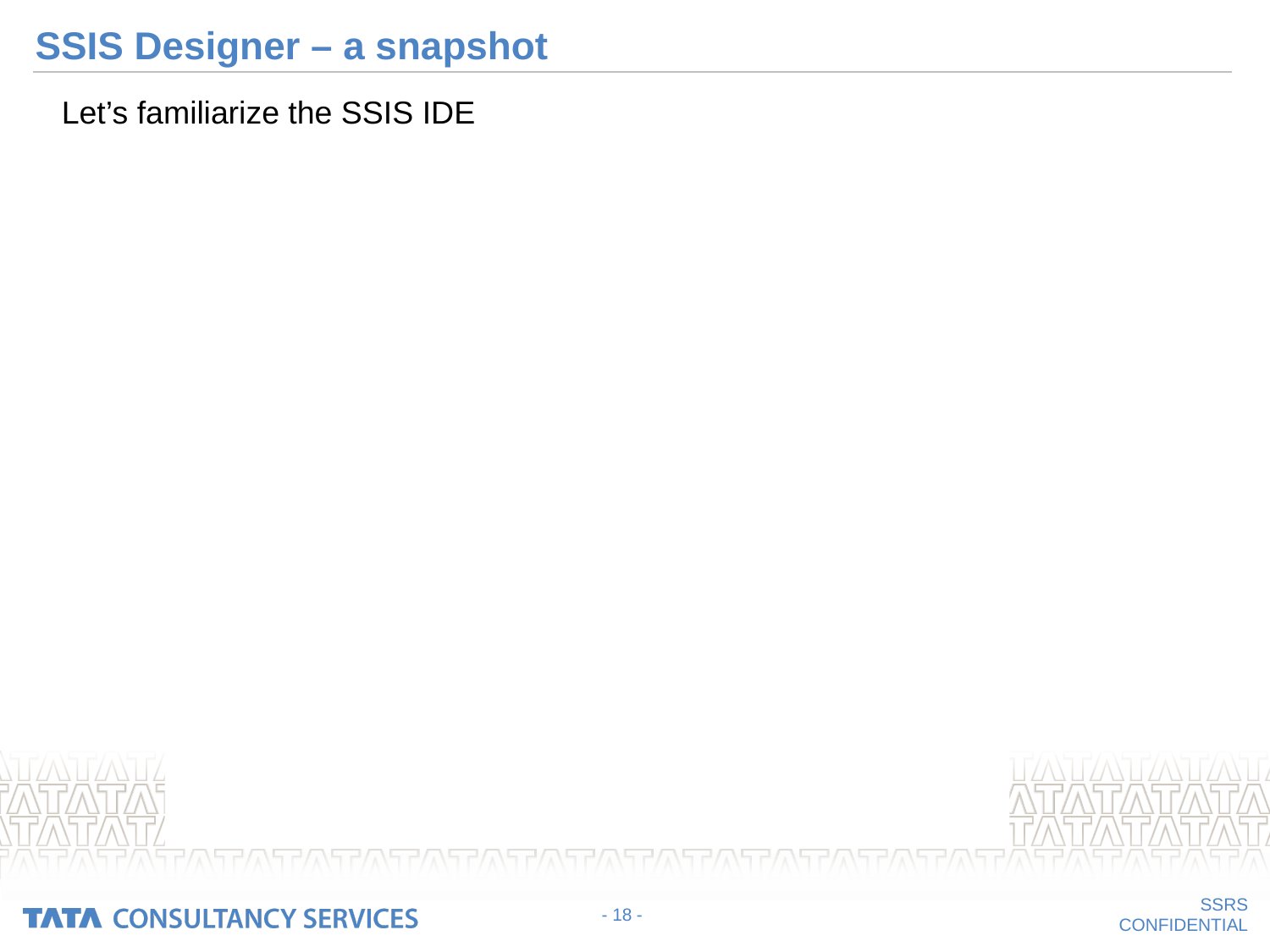

# SSIS Designer – a snapshot
Let’s familiarize the SSIS IDE

- 18 -